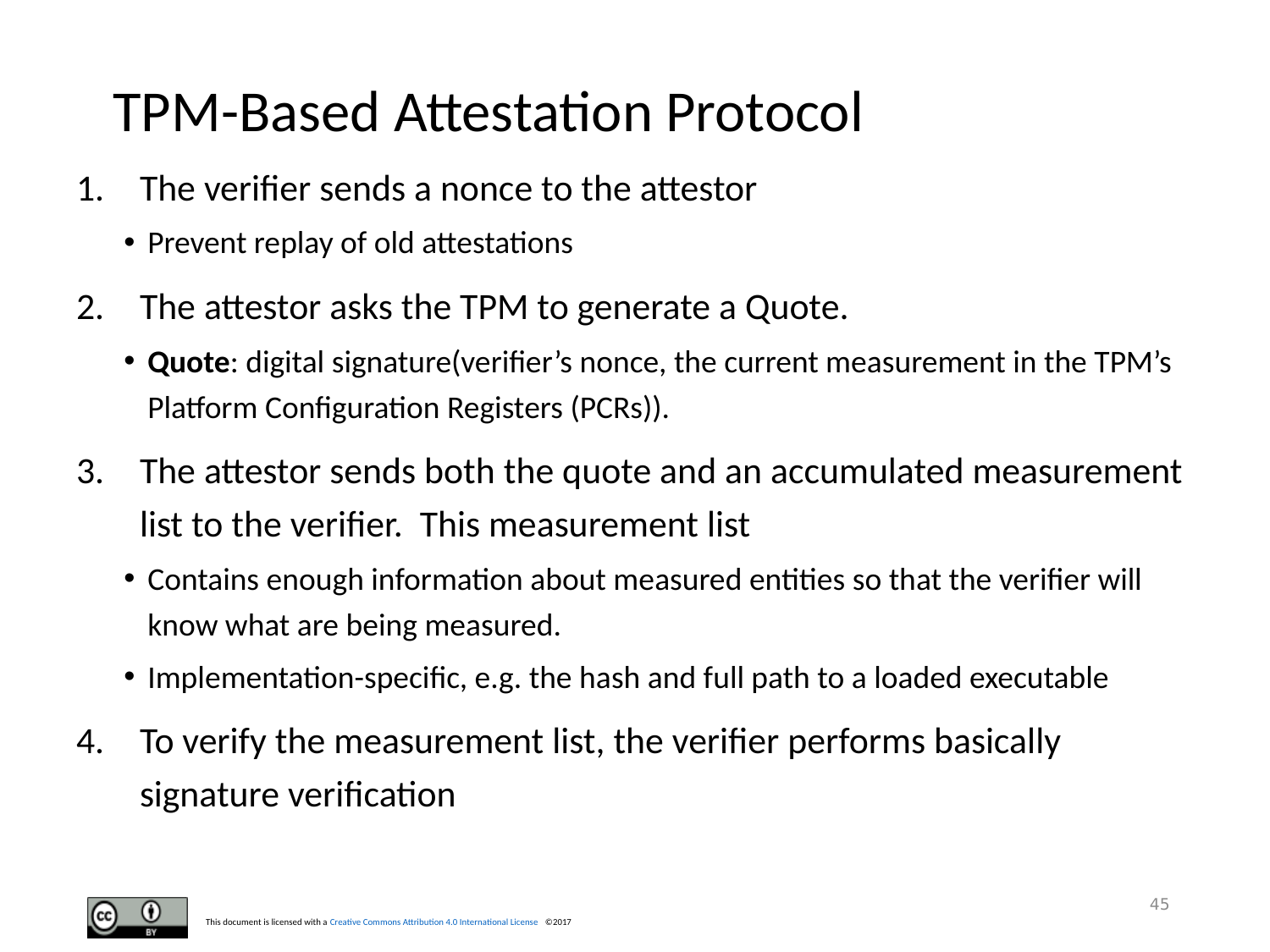

# TPM-Based Attestation Protocol
The verifier sends a nonce to the attestor
Prevent replay of old attestations
The attestor asks the TPM to generate a Quote.
Quote: digital signature(verifier’s nonce, the current measurement in the TPM’s Platform Configuration Registers (PCRs)).
The attestor sends both the quote and an accumulated measurement list to the verifier.  This measurement list
Contains enough information about measured entities so that the verifier will know what are being measured.
Implementation-specific, e.g. the hash and full path to a loaded executable
To verify the measurement list, the verifier performs basically signature verification
45